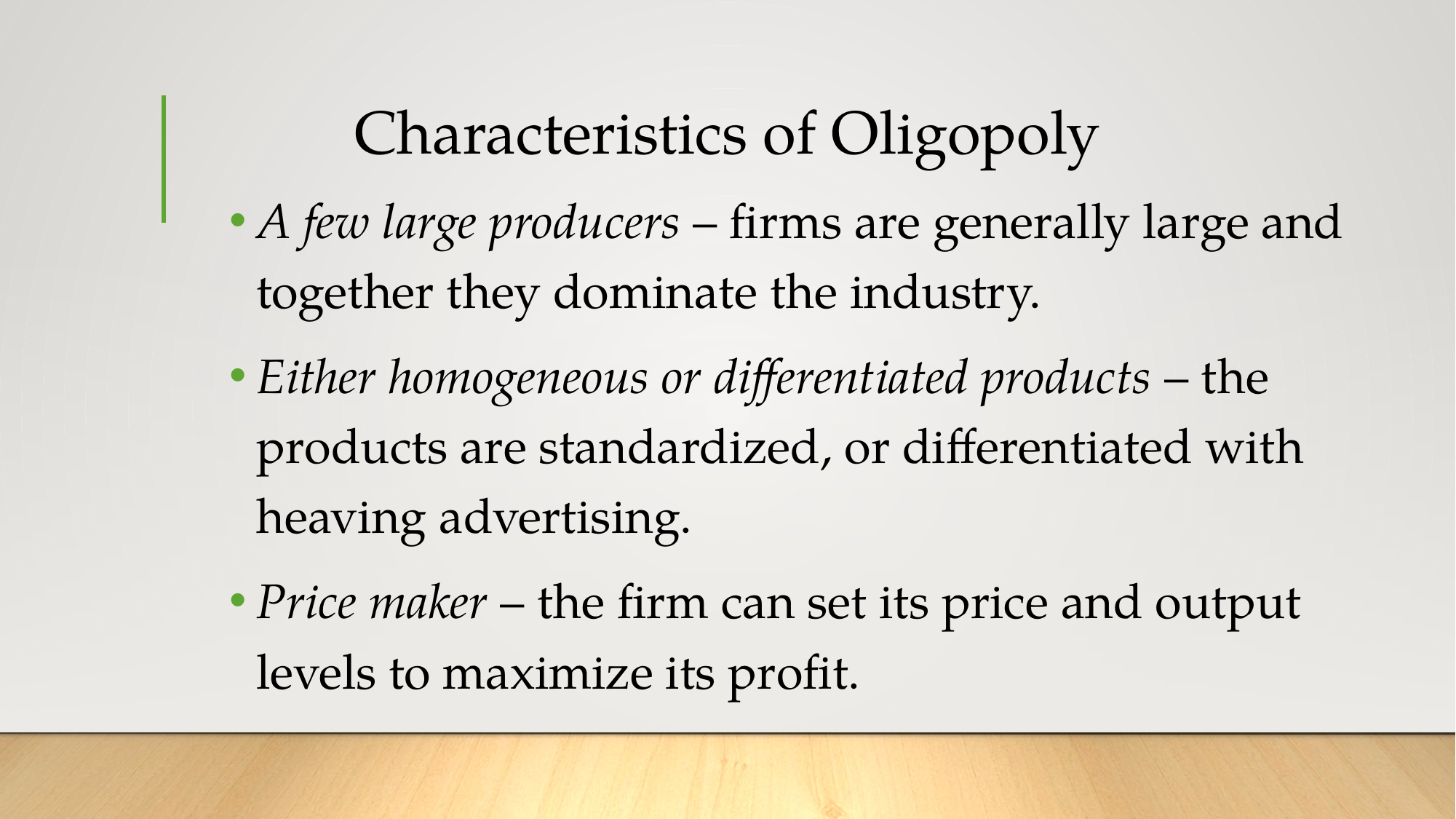

# Characteristics of Oligopoly
A few large producers – firms are generally large and together they dominate the industry.
Either homogeneous or differentiated products – the products are standardized, or differentiated with heaving advertising.
Price maker – the firm can set its price and output levels to maximize its profit.